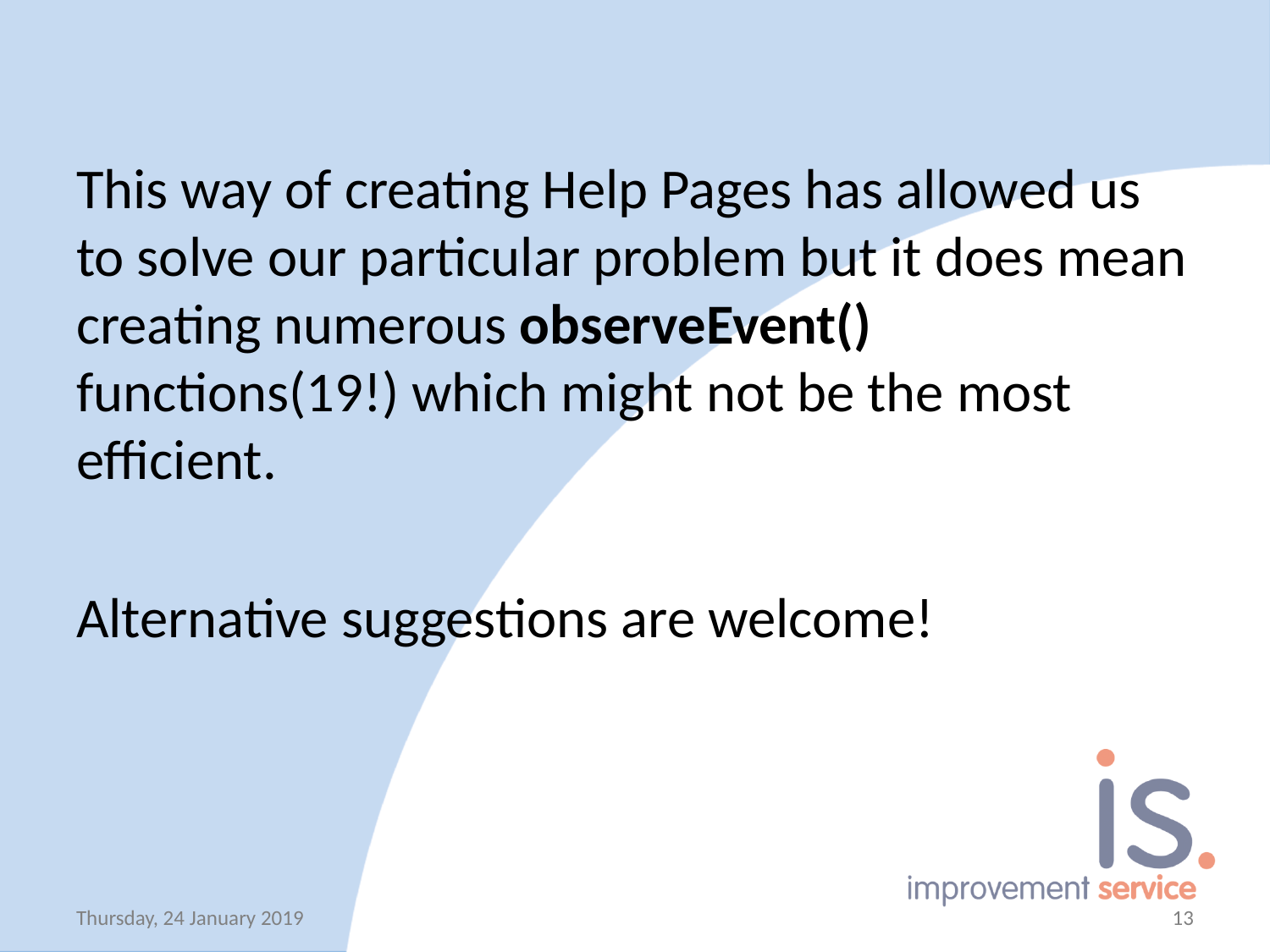

This way of creating Help Pages has allowed us to solve our particular problem but it does mean creating numerous observeEvent() functions(19!) which might not be the most efficient.

Alternative suggestions are welcome!
Thursday, 24 January 2019
13